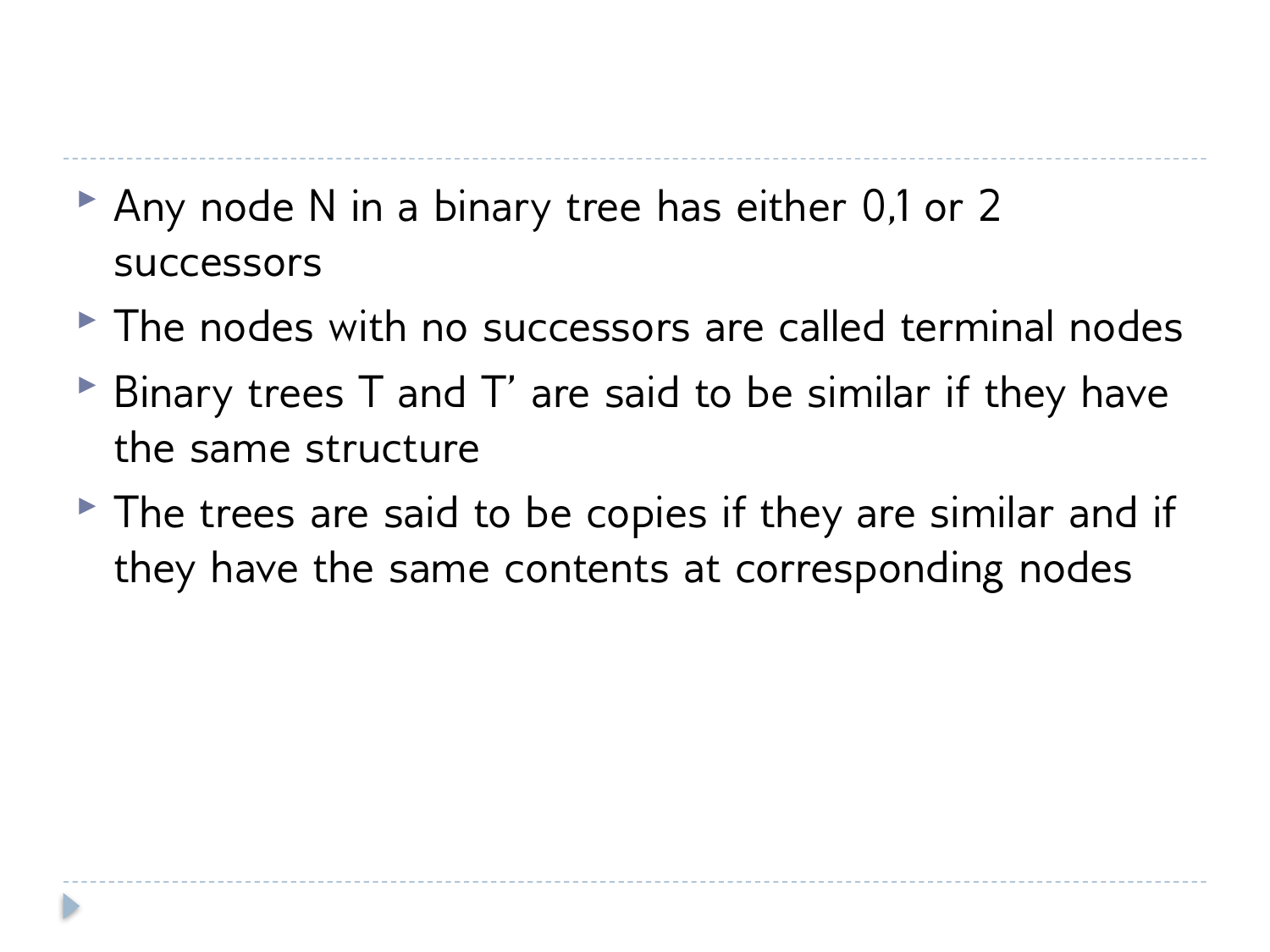

#
Any node N in a binary tree has either 0,1 or 2 successors
The nodes with no successors are called terminal nodes
Binary trees T and T’ are said to be similar if they have the same structure
The trees are said to be copies if they are similar and if they have the same contents at corresponding nodes